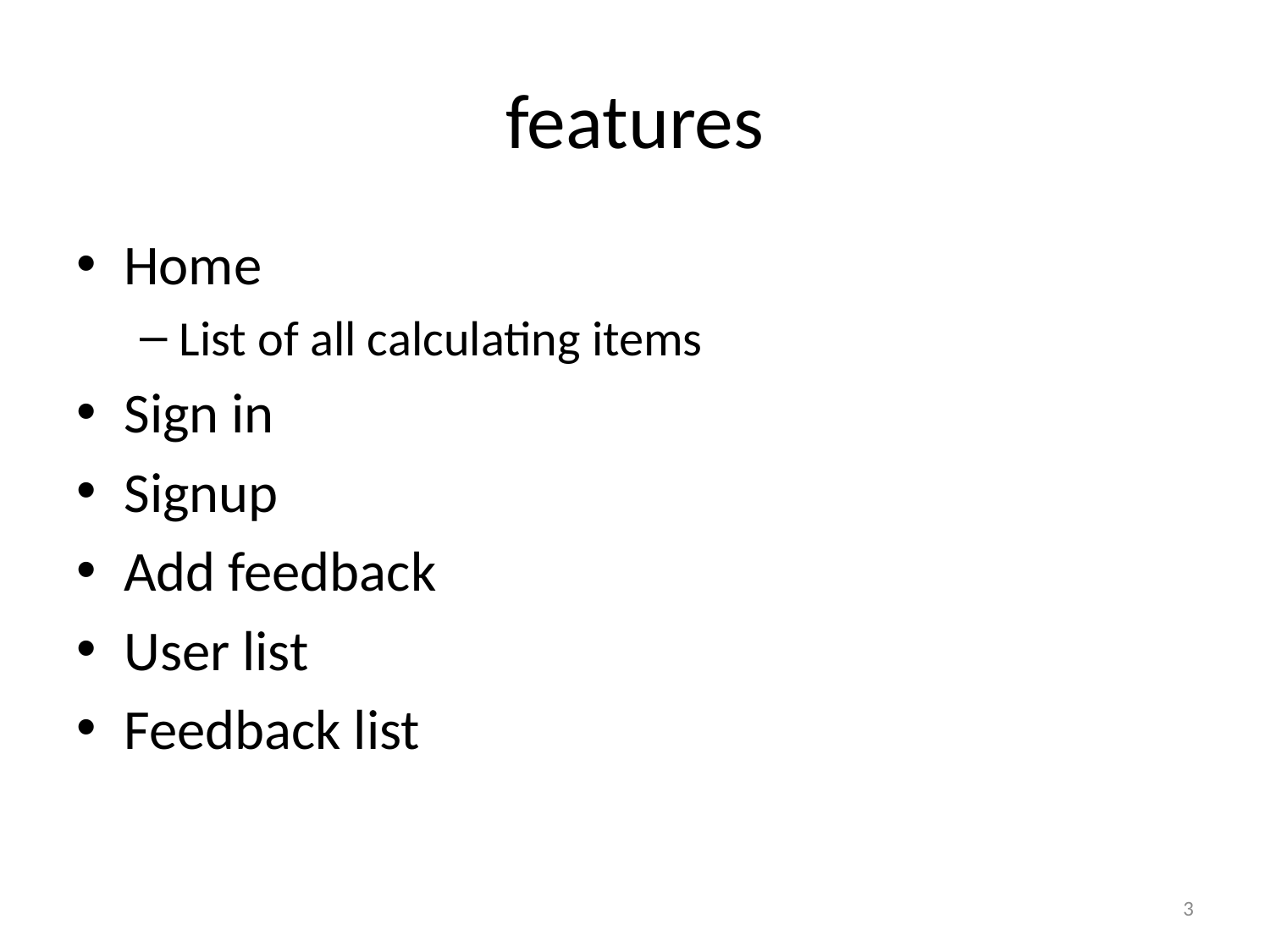

# features
Home
List of all calculating items
Sign in
Signup
Add feedback
User list
Feedback list

3